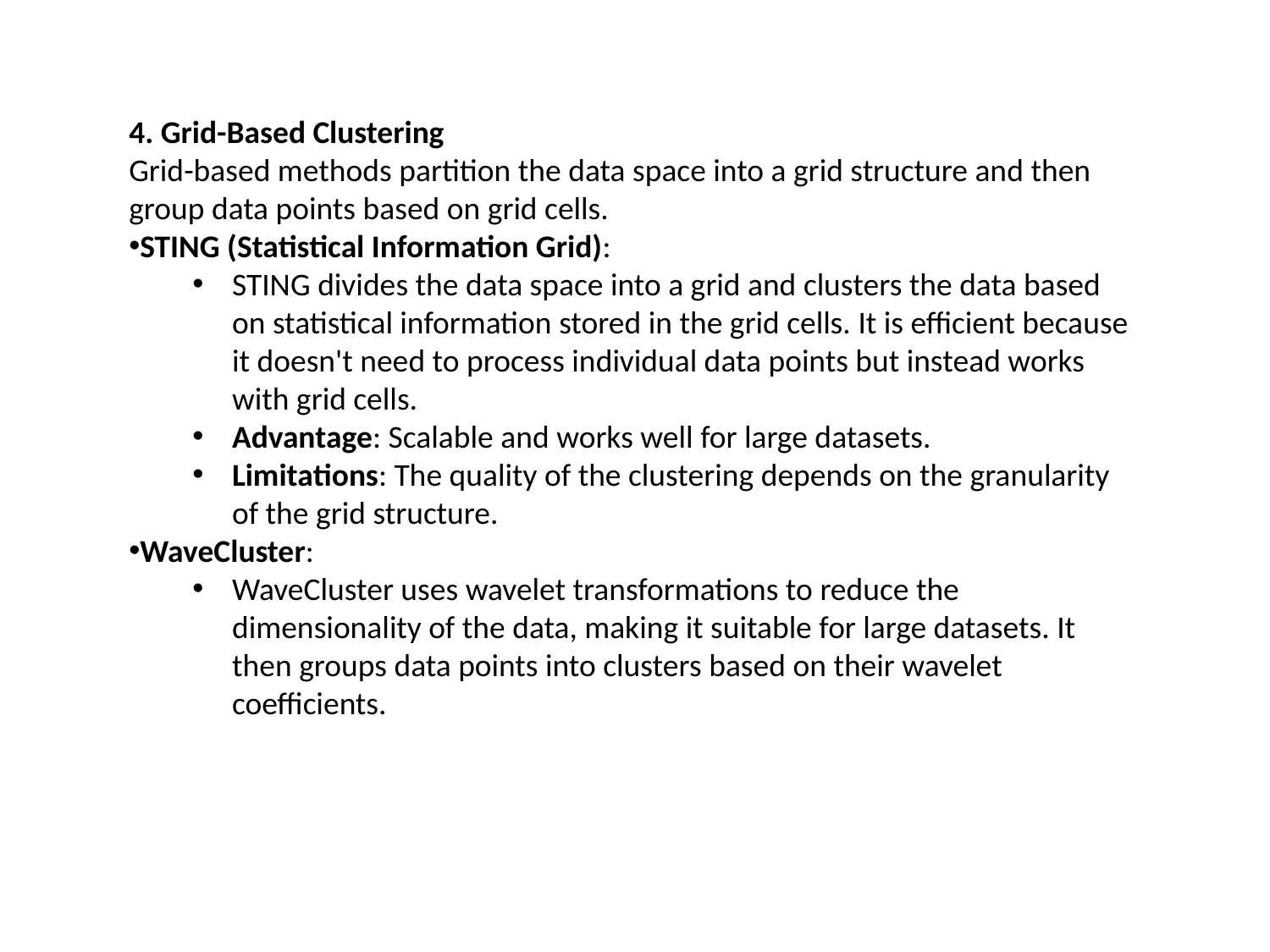

4. Grid-Based Clustering
Grid-based methods partition the data space into a grid structure and then group data points based on grid cells.
STING (Statistical Information Grid):
STING divides the data space into a grid and clusters the data based on statistical information stored in the grid cells. It is efficient because it doesn't need to process individual data points but instead works with grid cells.
Advantage: Scalable and works well for large datasets.
Limitations: The quality of the clustering depends on the granularity of the grid structure.
WaveCluster:
WaveCluster uses wavelet transformations to reduce the dimensionality of the data, making it suitable for large datasets. It then groups data points into clusters based on their wavelet coefficients.